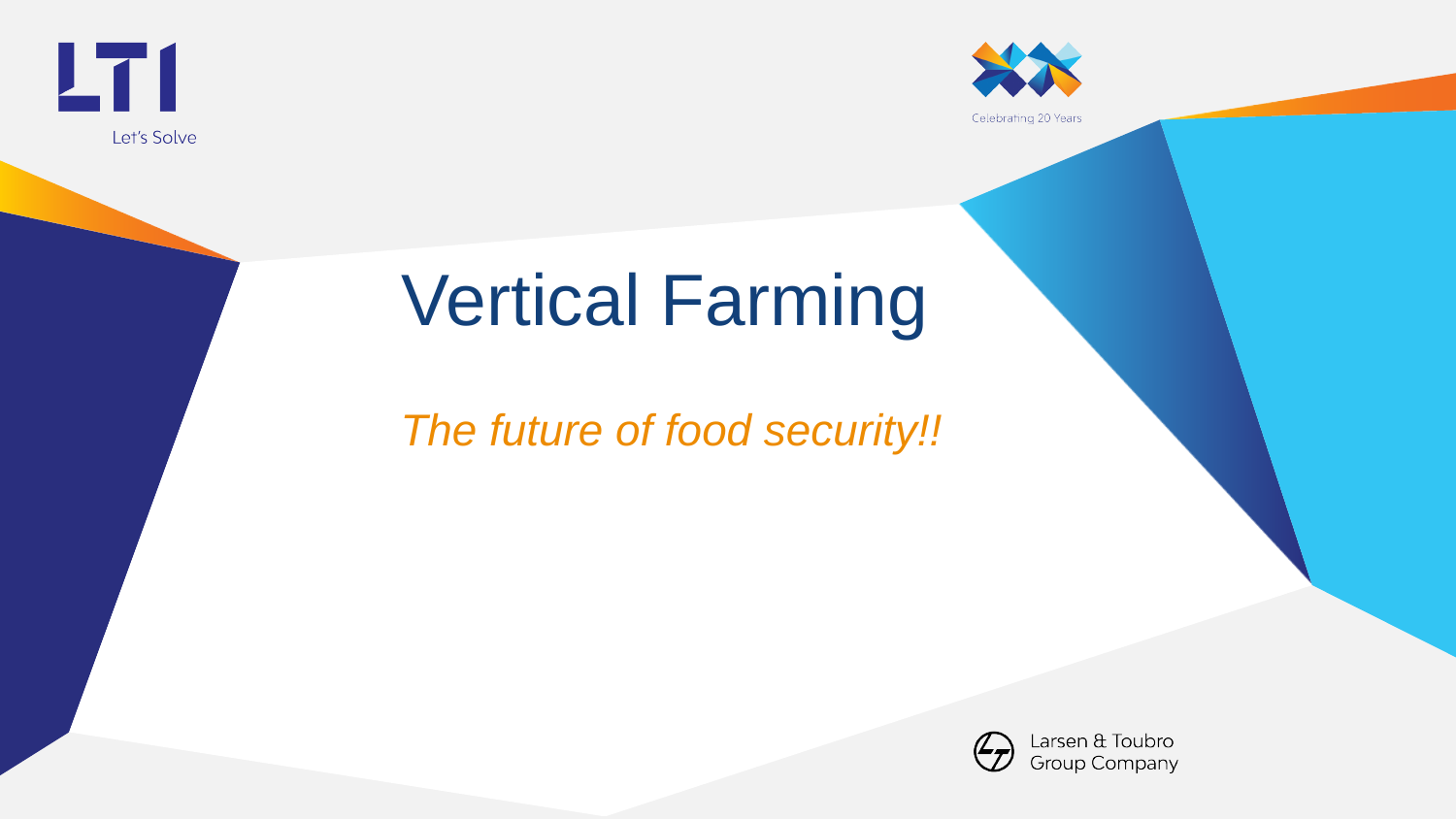

# Vertical Farming
               The future of food security!!